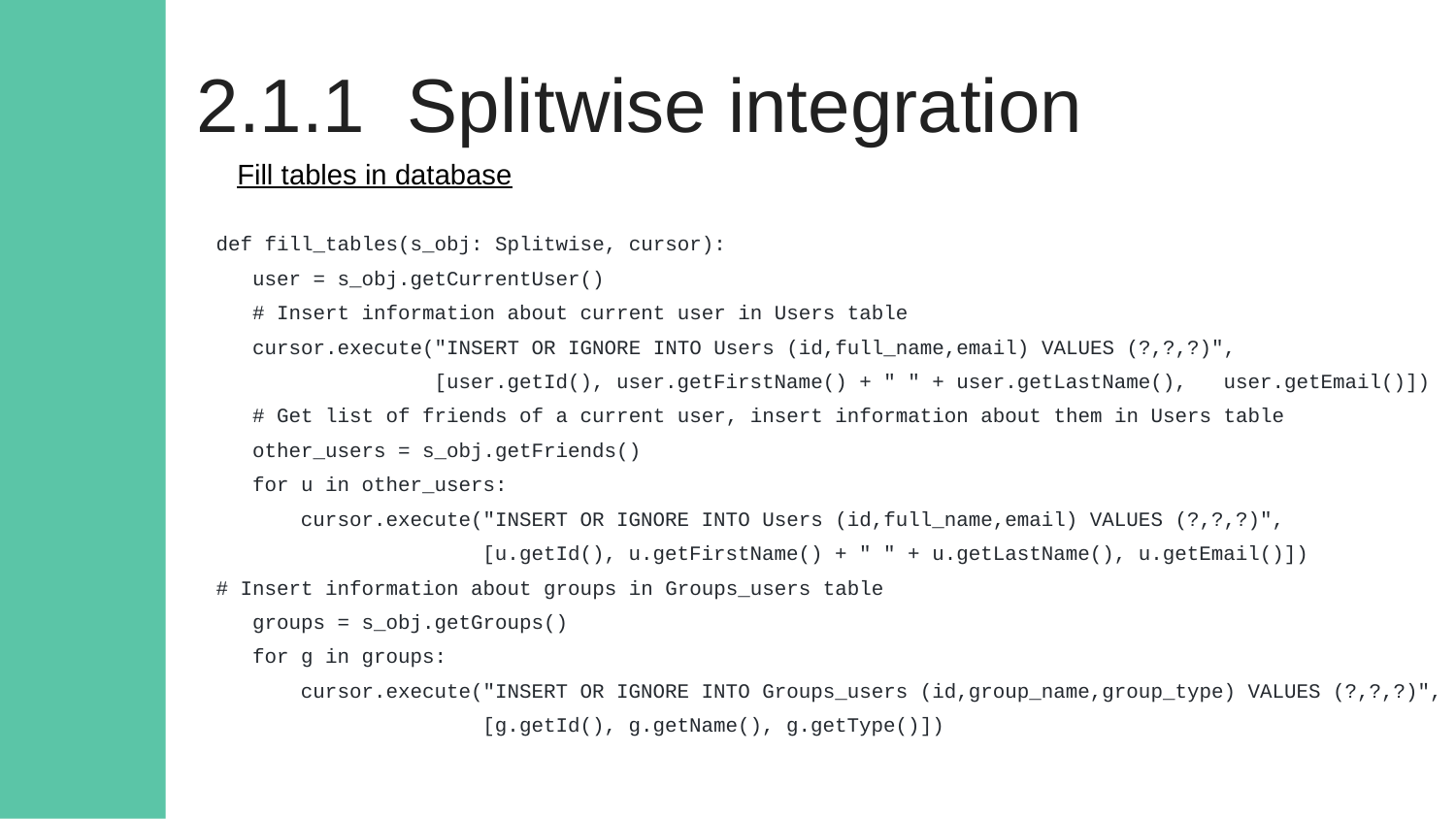

# 2.1.1  Splitwise integration
Fill tables in database
def fill_tables(s_obj: Splitwise, cursor):
   user = s_obj.getCurrentUser()
   # Insert information about current user in Users table
   cursor.execute("INSERT OR IGNORE INTO Users (id,full_name,email) VALUES (?,?,?)",
                  [user.getId(), user.getFirstName() + " " + user.getLastName(),   user.getEmail()])
   # Get list of friends of a current user, insert information about them in Users table
   other_users = s_obj.getFriends()
   for u in other_users:
       cursor.execute("INSERT OR IGNORE INTO Users (id,full_name,email) VALUES (?,?,?)",
                      [u.getId(), u.getFirstName() + " " + u.getLastName(), u.getEmail()])
# Insert information about groups in Groups_users table
   groups = s_obj.getGroups()
   for g in groups:
       cursor.execute("INSERT OR IGNORE INTO Groups_users (id,group_name,group_type) VALUES (?,?,?)",
                      [g.getId(), g.getName(), g.getType()])